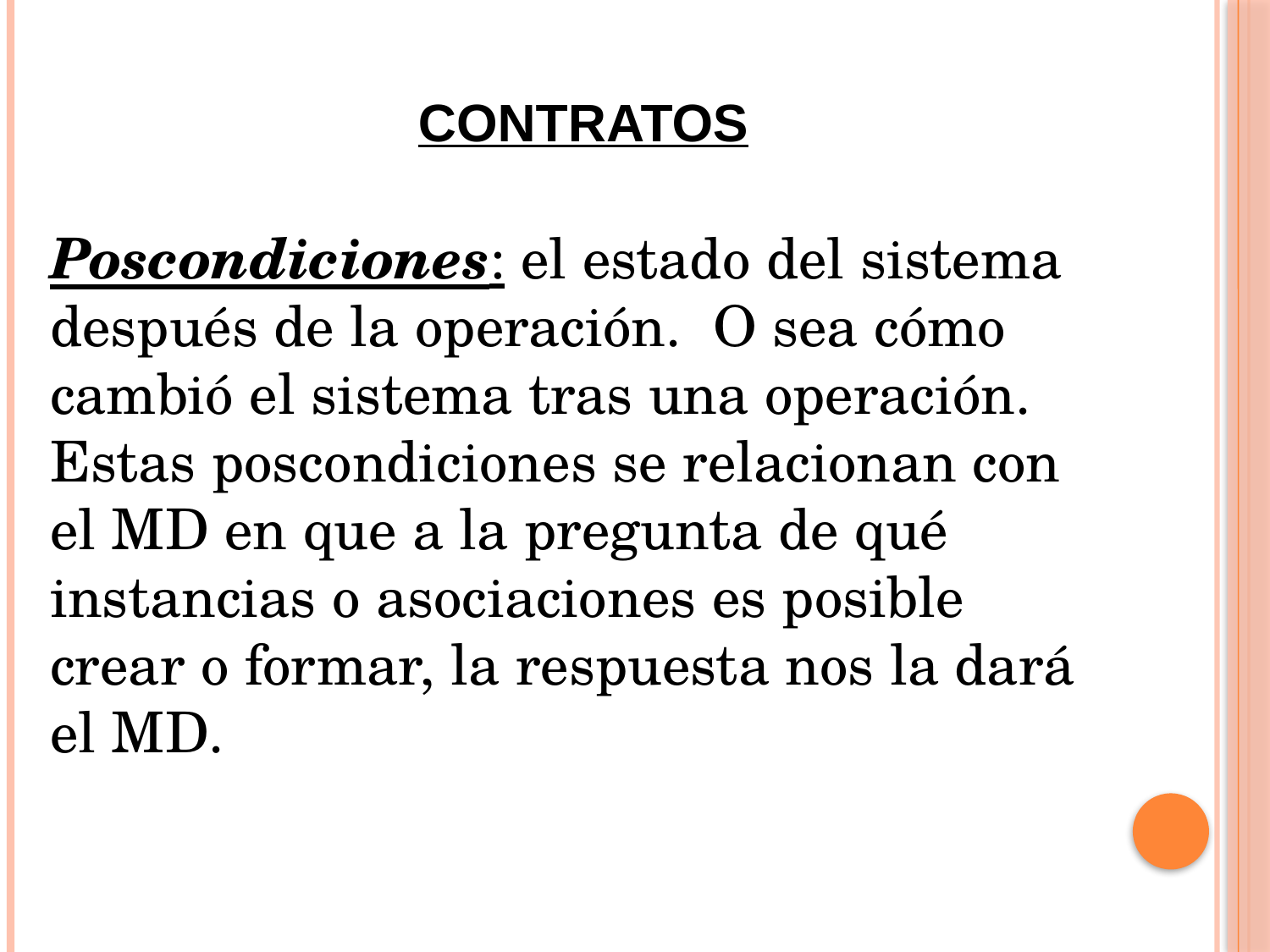

# CONTRATOS
Poscondiciones: el estado del sistema después de la operación.  O sea cómo cambió el sistema tras una operación.
Estas poscondiciones se relacionan con el MD en que a la pregunta de qué instancias o asociaciones es posible crear o formar, la respuesta nos la dará el MD.